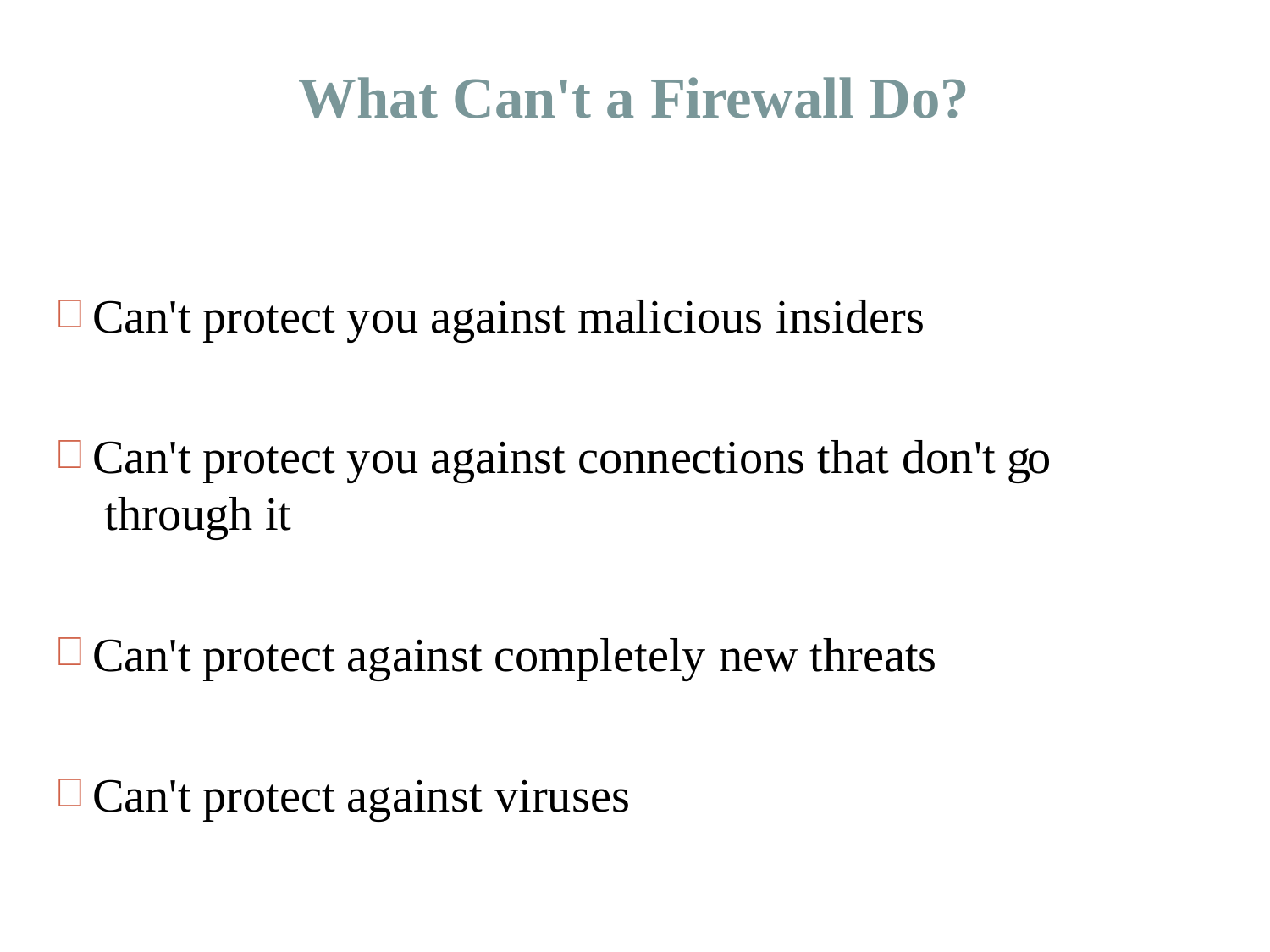

# What Can't a Firewall Do?
Can't protect you against malicious insiders

Can't protect you against connections that don't go  through it

Can't protect against completely new threats

Can't protect against viruses